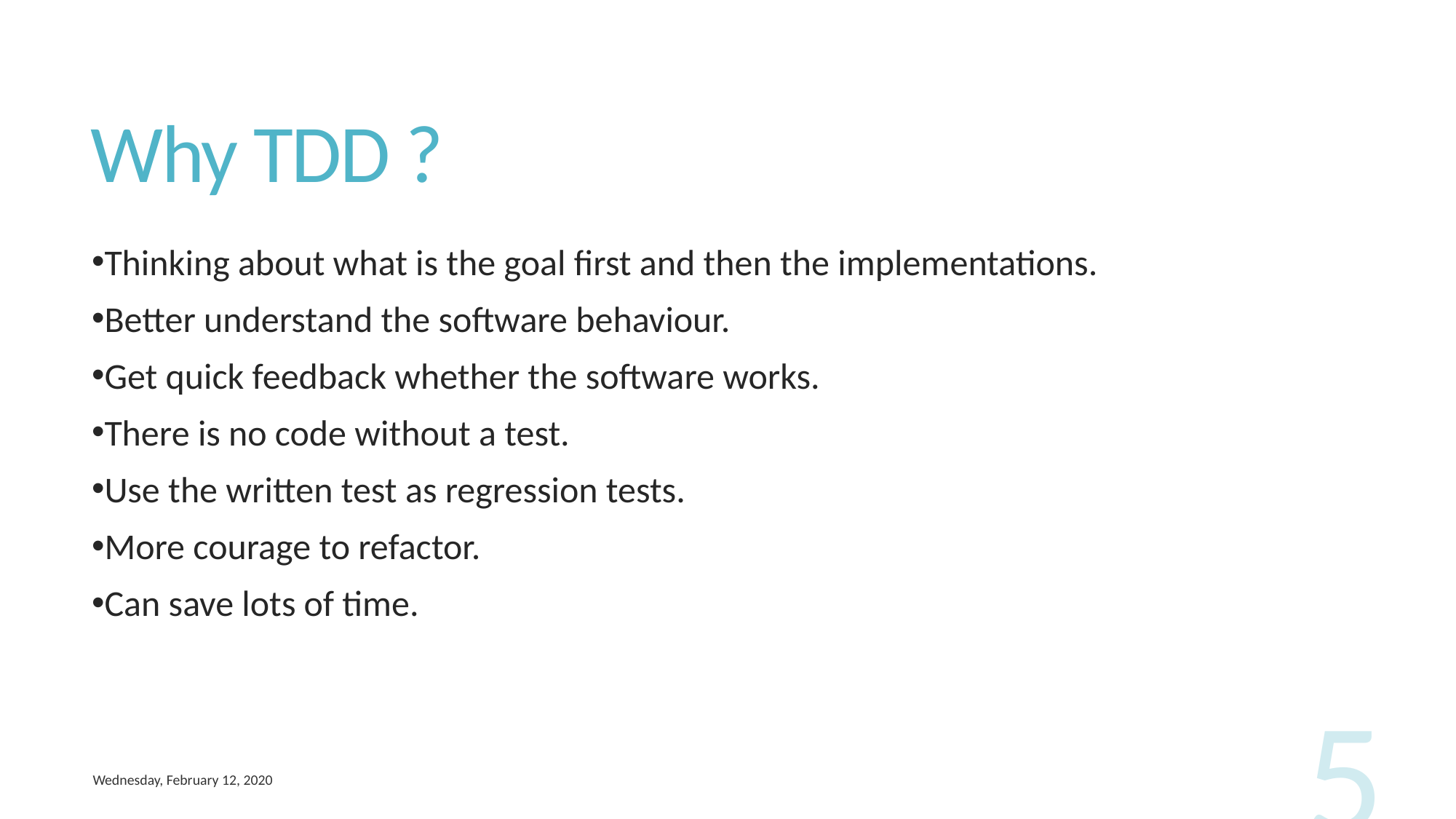

# Why TDD ?
Thinking about what is the goal first and then the implementations.
Better understand the software behaviour.
Get quick feedback whether the software works.
There is no code without a test.
Use the written test as regression tests.
More courage to refactor.
Can save lots of time.
5
Wednesday, February 12, 2020